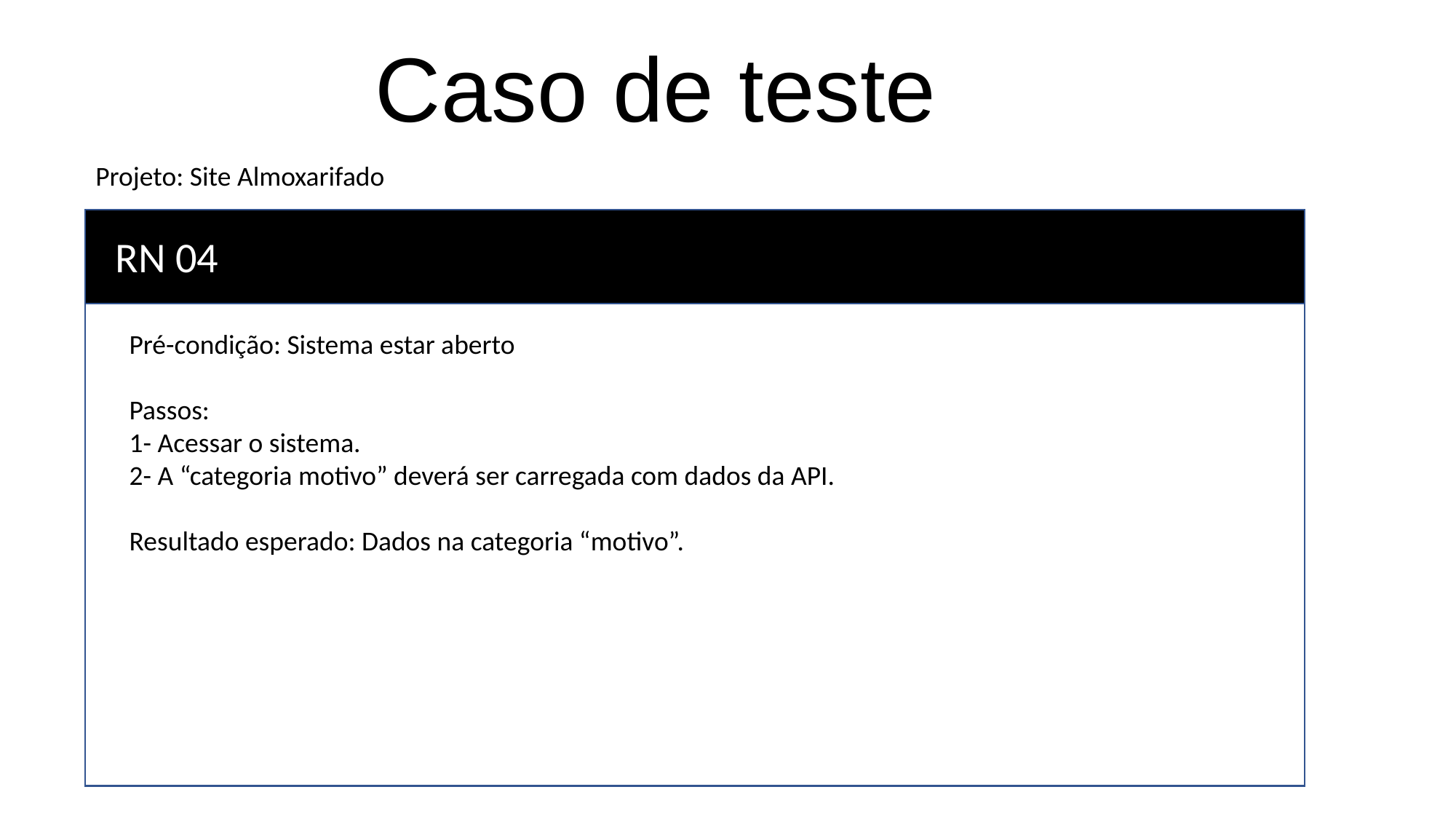

# Caso de teste
Projeto: Site Almoxarifado

RN 04
Pré-condição: Sistema estar aberto

Passos:
1- Acessar o sistema.
2- A “categoria motivo” deverá ser carregada com dados da API.

Resultado esperado: Dados na categoria “motivo”.